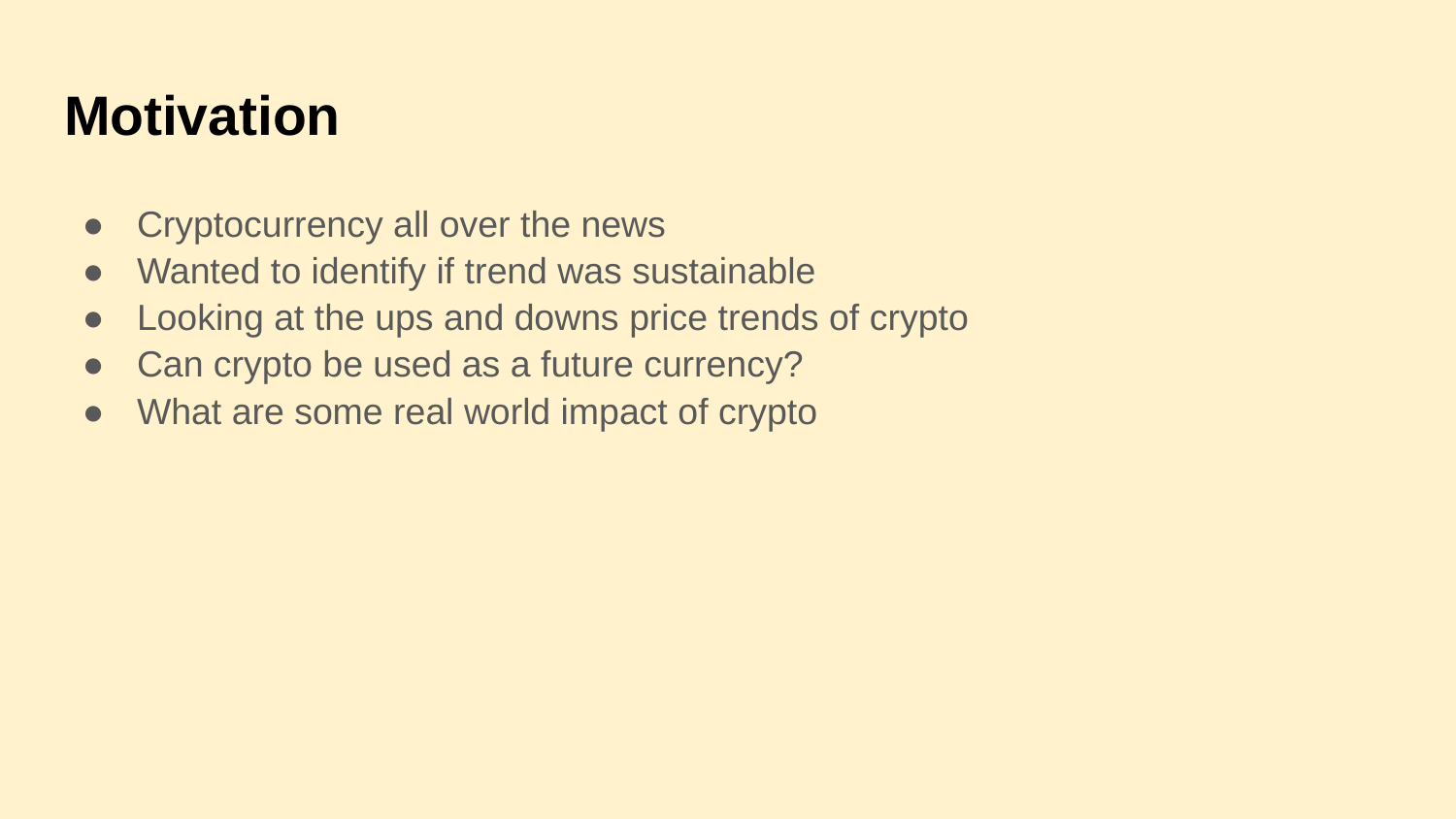

# Motivation
Cryptocurrency all over the news
Wanted to identify if trend was sustainable
Looking at the ups and downs price trends of crypto
Can crypto be used as a future currency?
What are some real world impact of crypto